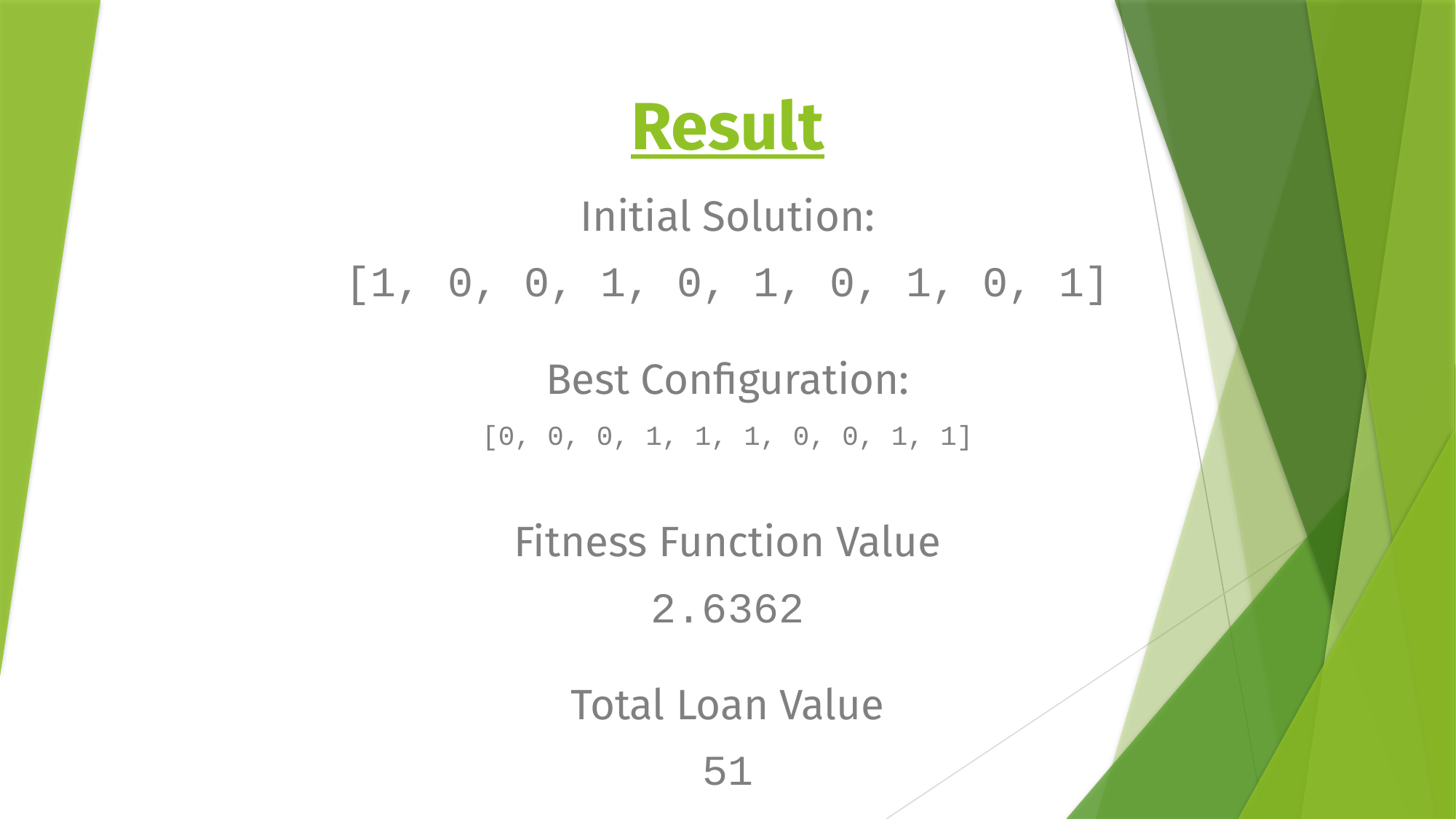

# Result
Initial Solution:
[1, 0, 0, 1, 0, 1, 0, 1, 0, 1]
Best Configuration:
[0, 0, 0, 1, 1, 1, 0, 0, 1, 1]
Fitness Function Value
2.6362
Total Loan Value
51